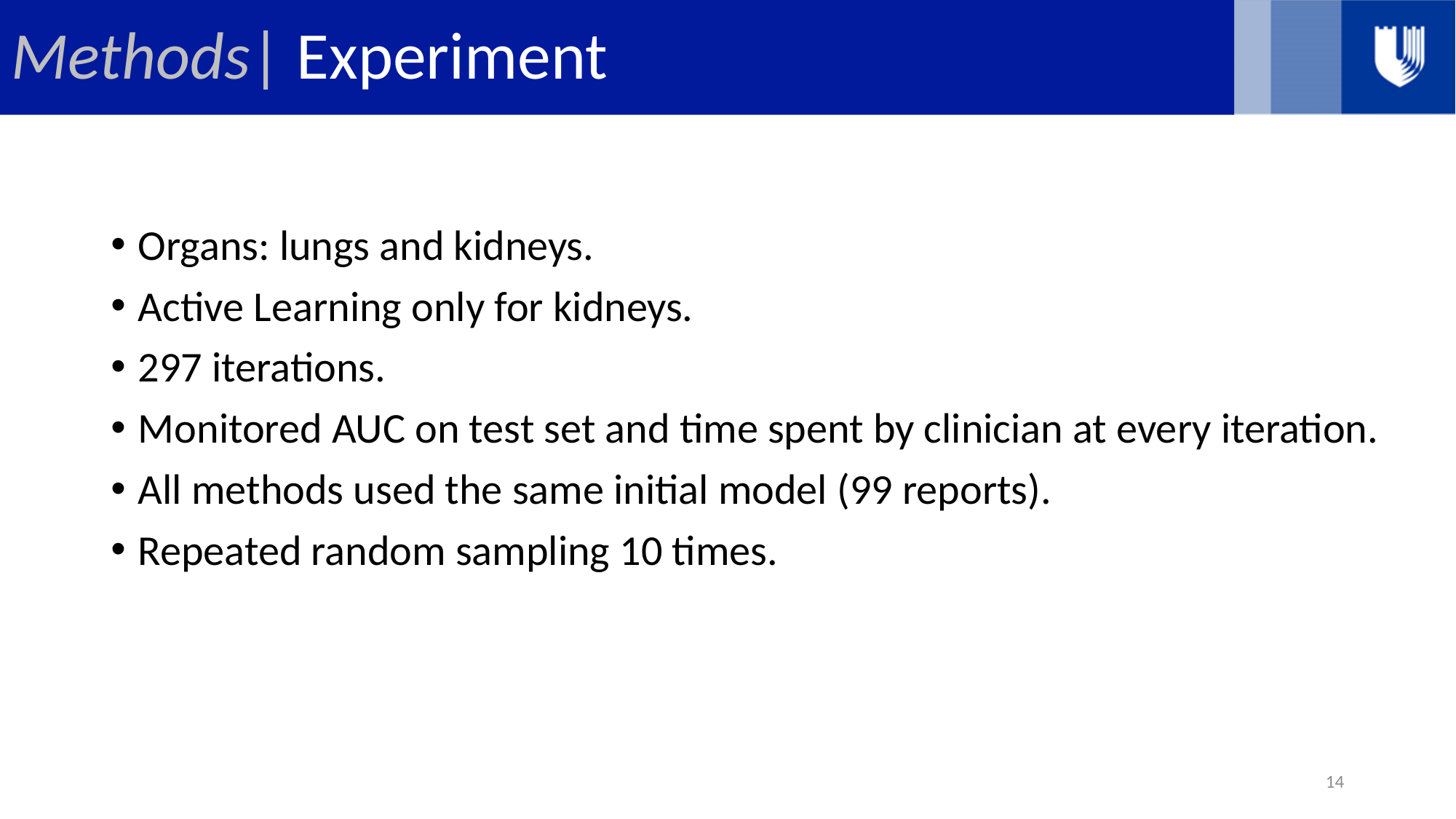

# Methods| Experiment
Organs: lungs and kidneys.
Active Learning only for kidneys.
297 iterations.
Monitored AUC on test set and time spent by clinician at every iteration.
All methods used the same initial model (99 reports).
Repeated random sampling 10 times.
14